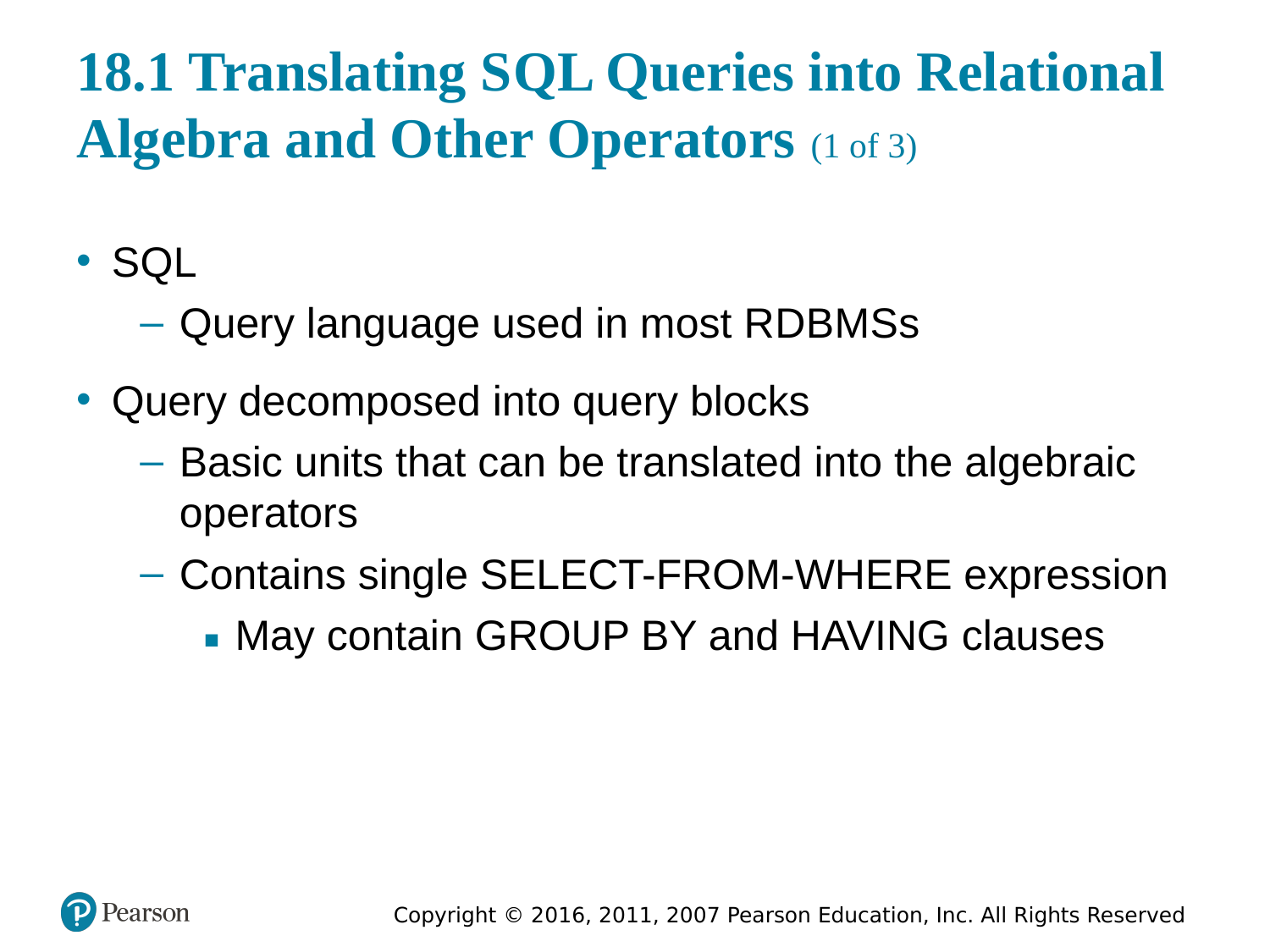

# 18.1 Translating S Q L Queries into Relational Algebra and Other Operators (1 of 3)
S Q L
Query language used in most R D B M S s
Query decomposed into query blocks
Basic units that can be translated into the algebraic operators
Contains single SELECT-FROM-WHERE expression
May contain GROUP BY and HAVING clauses